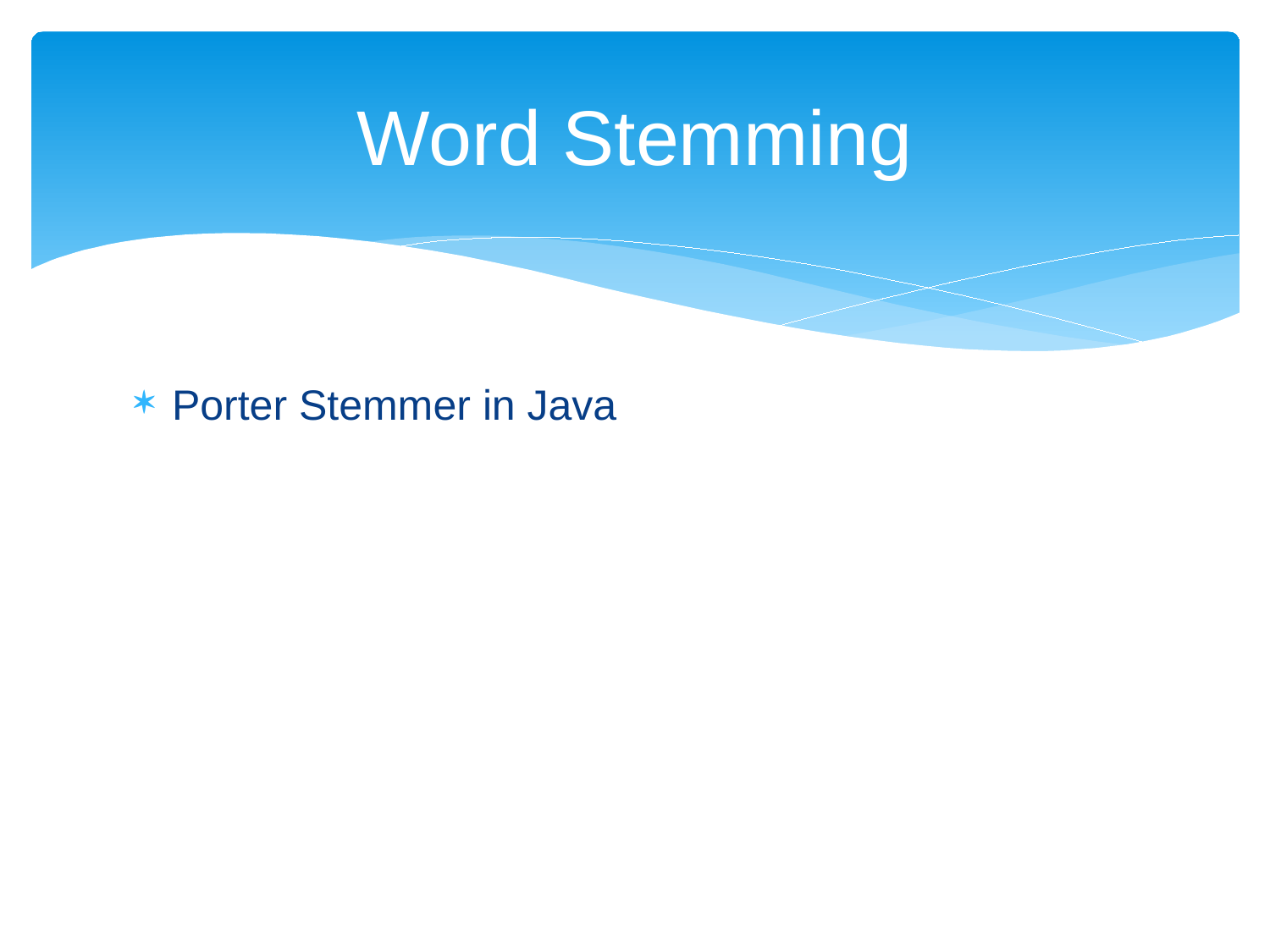

# Word Stemming
Porter Stemmer in Java